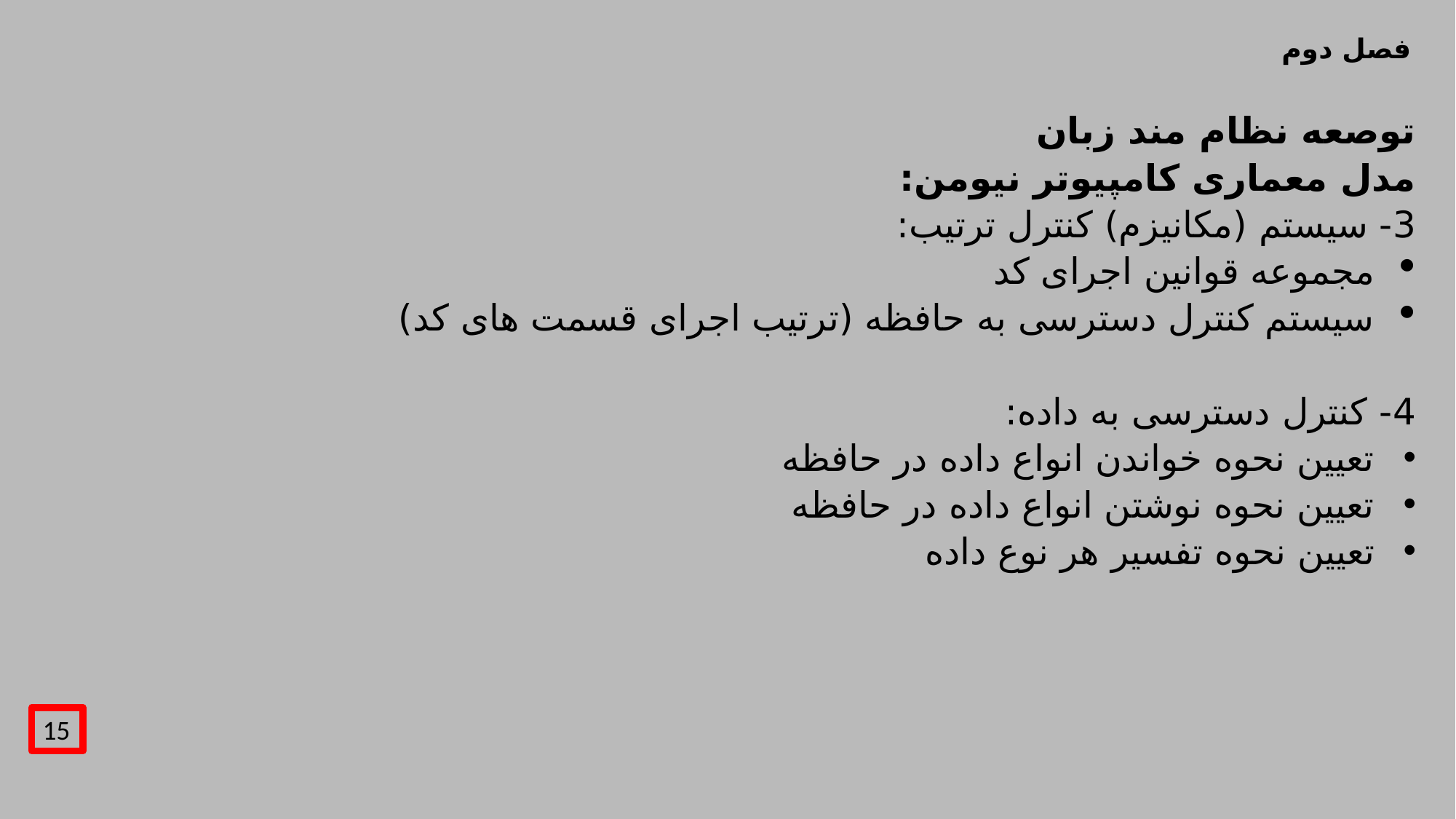

# فصل دوم
توصعه نظام مند زبان
مدل معماری کامپیوتر نیومن:
3- سیستم (مکانیزم) کنترل ترتیب:
مجموعه قوانین اجرای کد
سیستم کنترل دسترسی به حافظه (ترتیب اجرای قسمت های کد)

4- کنترل دسترسی به داده:
تعیین نحوه خواندن انواع داده در حافظه
تعیین نحوه نوشتن انواع داده در حافظه
تعیین نحوه تفسیر هر نوع داده

15